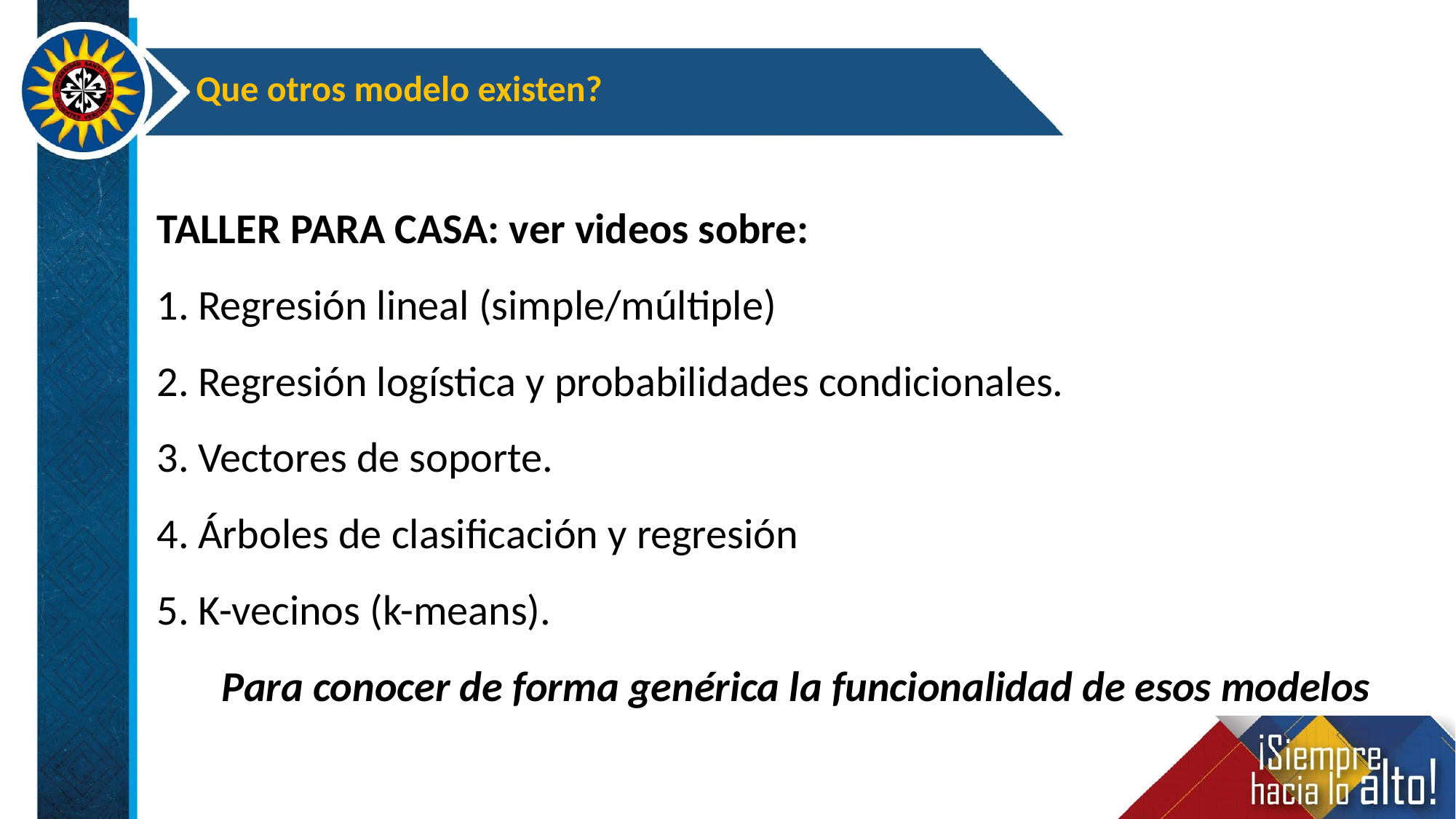

Que otros modelo existen?
TALLER PARA CASA: ver videos sobre:
Regresión lineal (simple/múltiple)
Regresión logística y probabilidades condicionales.
Vectores de soporte.
Árboles de clasificación y regresión
K-vecinos (k-means).
Para conocer de forma genérica la funcionalidad de esos modelos